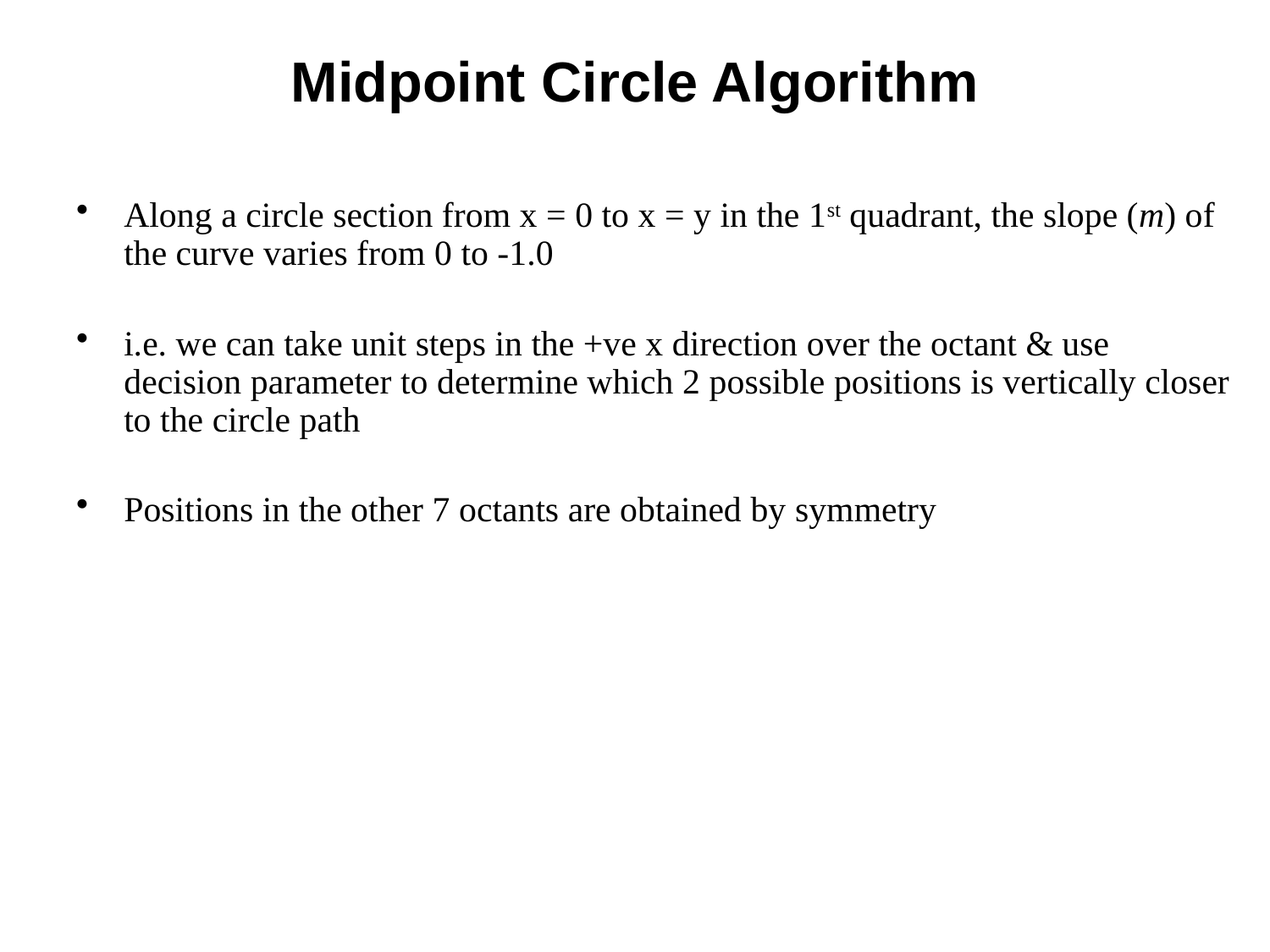

# Midpoint Circle Algorithm
Along a circle section from x = 0 to x = y in the 1st quadrant, the slope (m) of the curve varies from 0 to -1.0

i.e. we can take unit steps in the +ve x direction over the octant & use decision parameter to determine which 2 possible positions is vertically closer to the circle path

Positions in the other 7 octants are obtained by symmetry